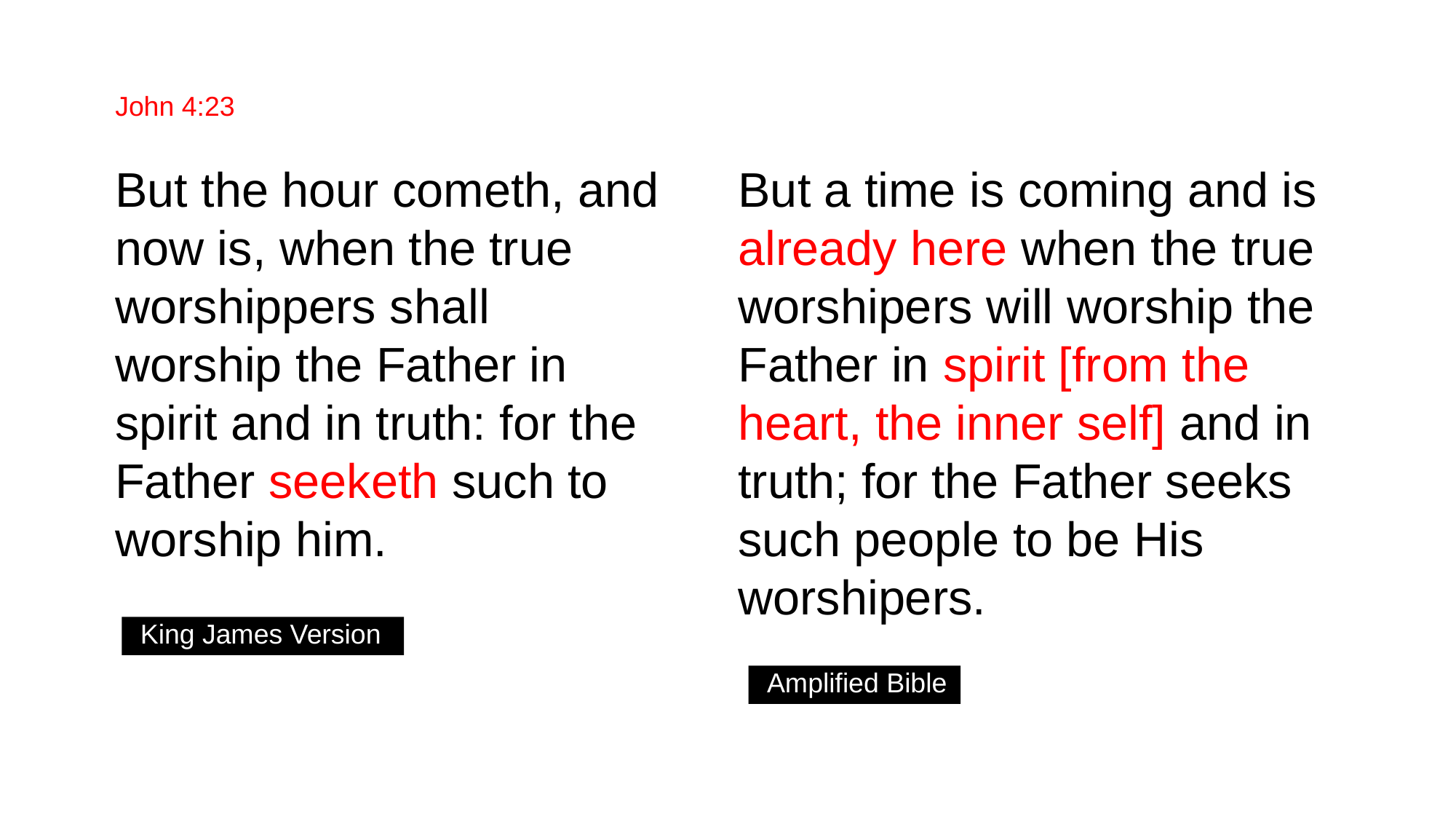

John 4:23

But the hour cometh, and now is, when the true worshippers shall worship the Father in spirit and in truth: for the Father seeketh such to worship him.
But a time is coming and is already here when the true worshipers will worship the Father in spirit [from the heart, the inner self] and in truth; for the Father seeks such people to be His worshipers.
King James Version

Amplified Bible